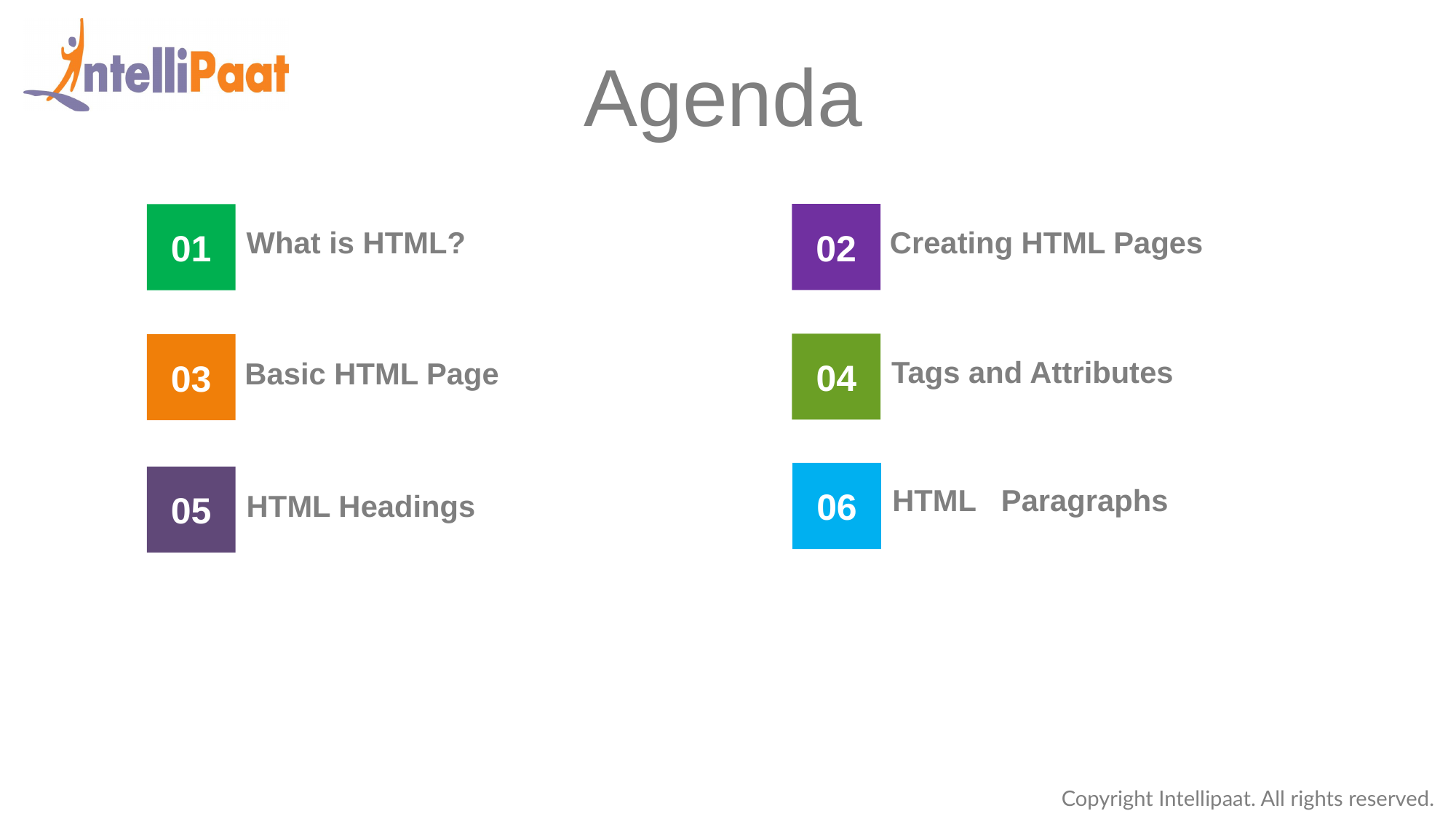

Agenda
02
Creating HTML Pages
01
What is HTML?
04
Tags and Attributes
03
Basic HTML Page
06
HTML   Paragraphs
05
HTML Headings